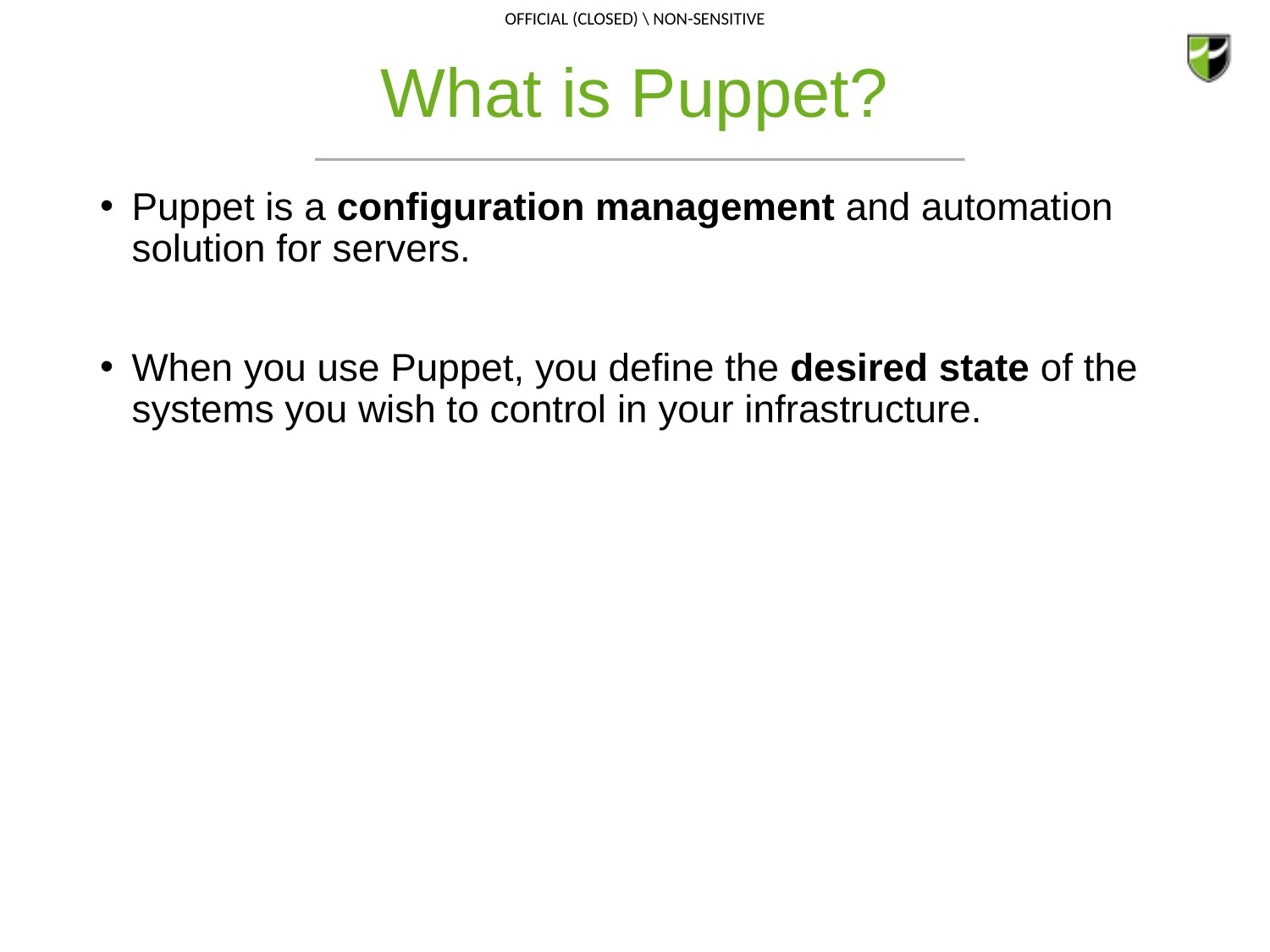

# What is Puppet?
Puppet is a configuration management and automation solution for servers.

When you use Puppet, you define the desired state of the systems you wish to control in your infrastructure.